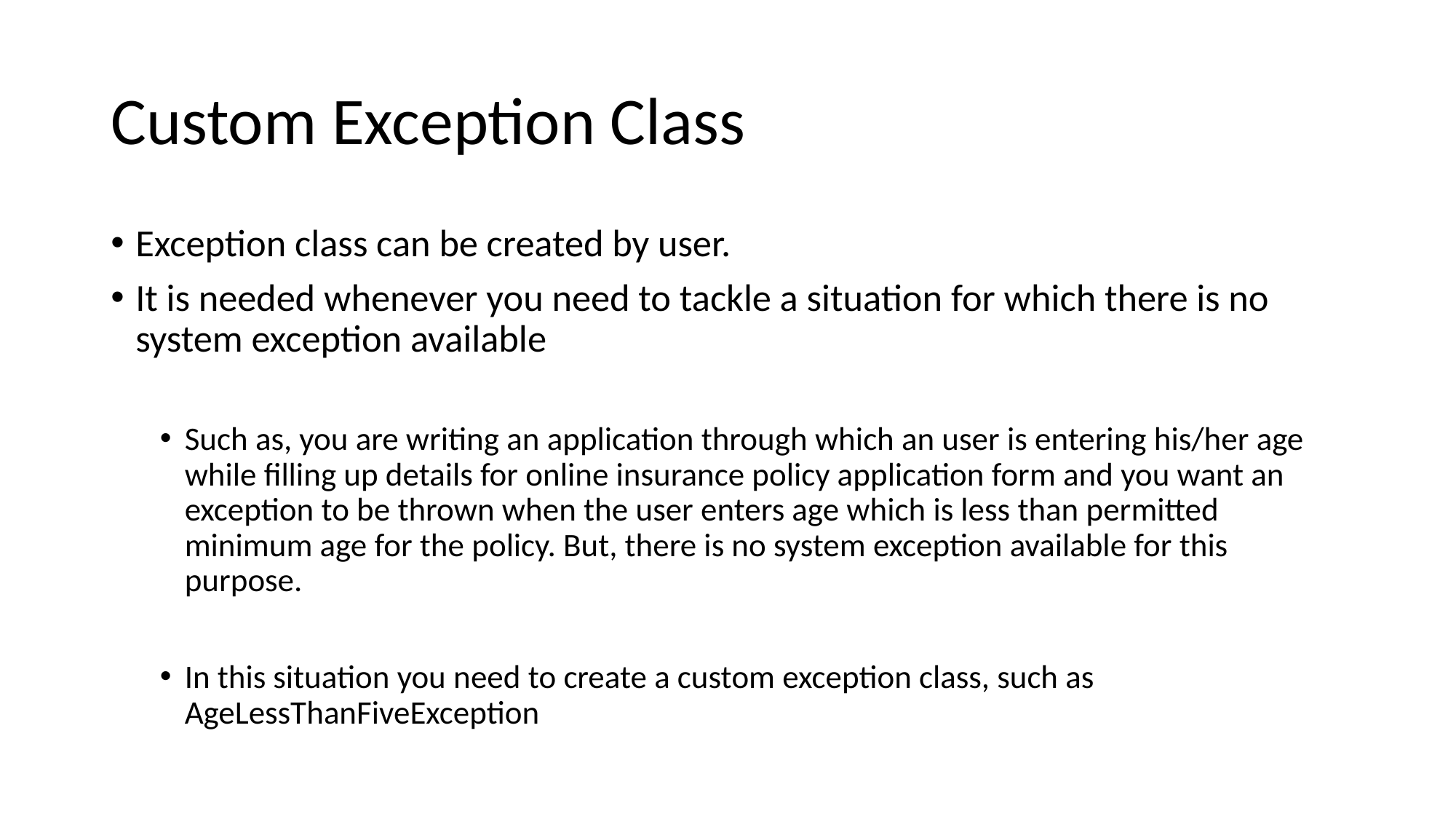

# Custom Exception Class
Exception class can be created by user.
It is needed whenever you need to tackle a situation for which there is no system exception available

Such as, you are writing an application through which an user is entering his/her age while filling up details for online insurance policy application form and you want an exception to be thrown when the user enters age which is less than permitted minimum age for the policy. But, there is no system exception available for this purpose.

In this situation you need to create a custom exception class, such as AgeLessThanFiveException